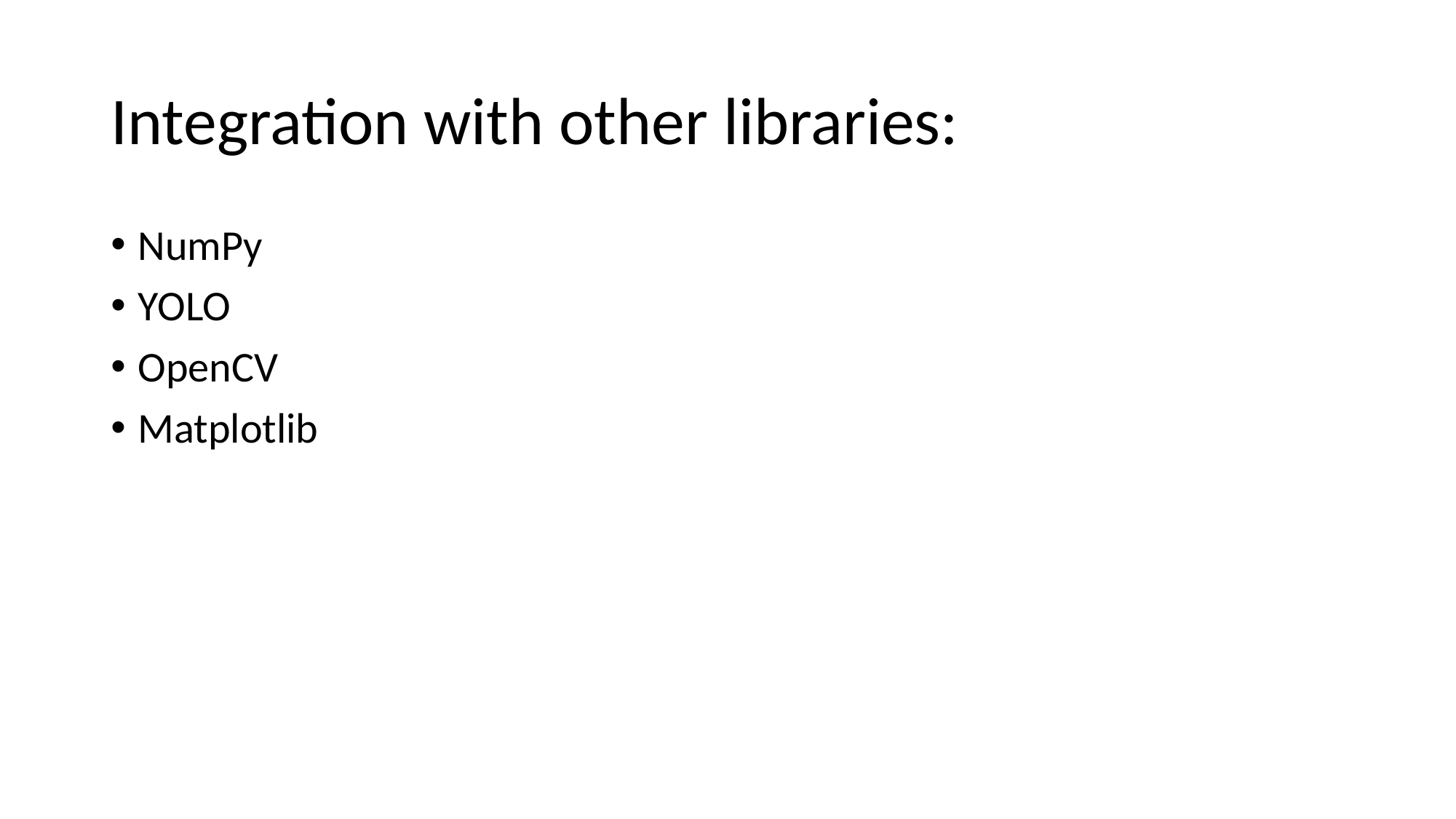

# Integration with other libraries:
NumPy
YOLO
OpenCV
Matplotlib